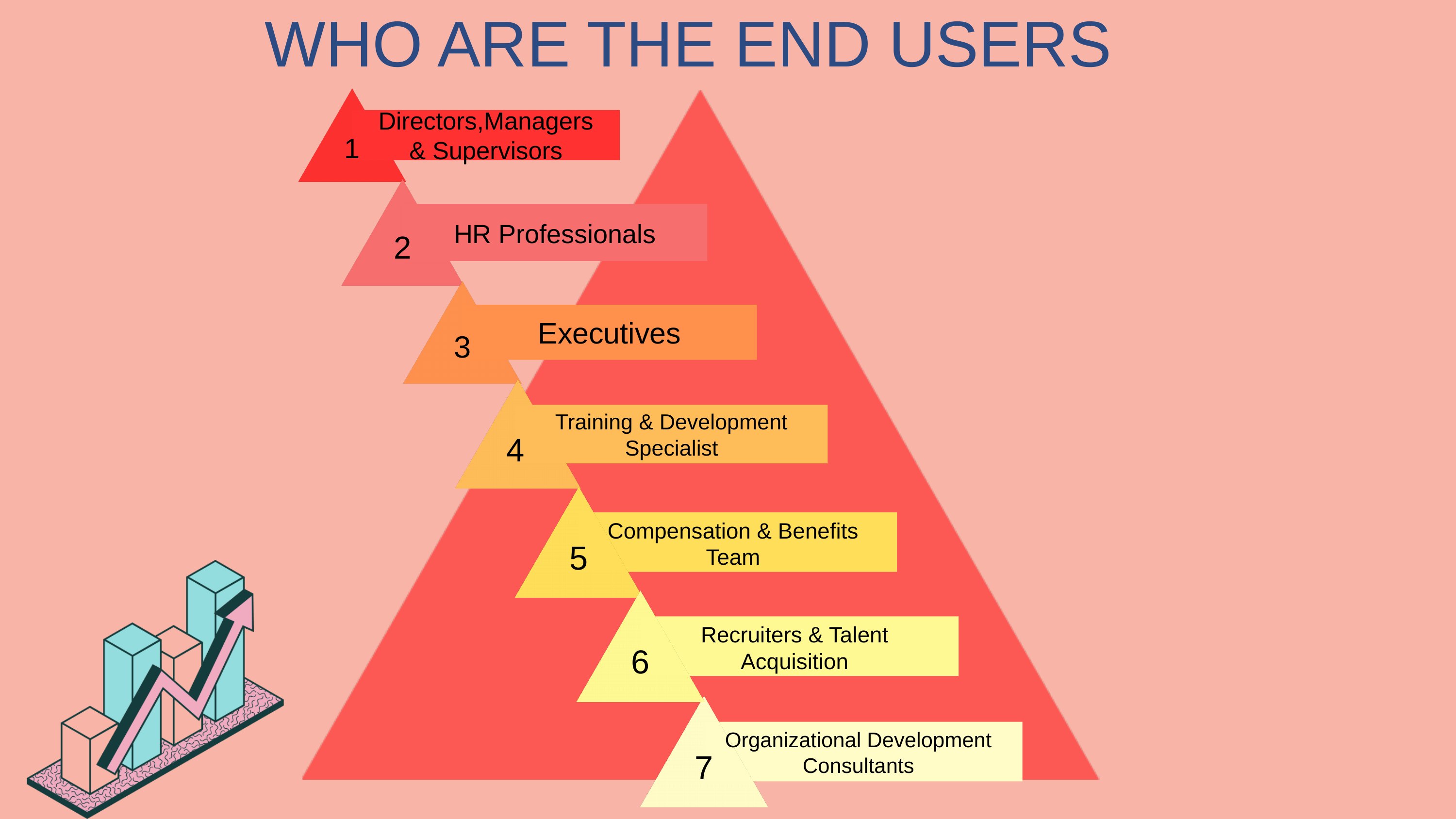

WHO ARE THE END USERS

Directors,Managers & Supervisors

1

HR Professionals
2

Executives
3

Training & Development Specialist
4

Compensation & Benefits Team
5

Recruiters & Talent Acquisition
6

Organizational Development Consultants
7